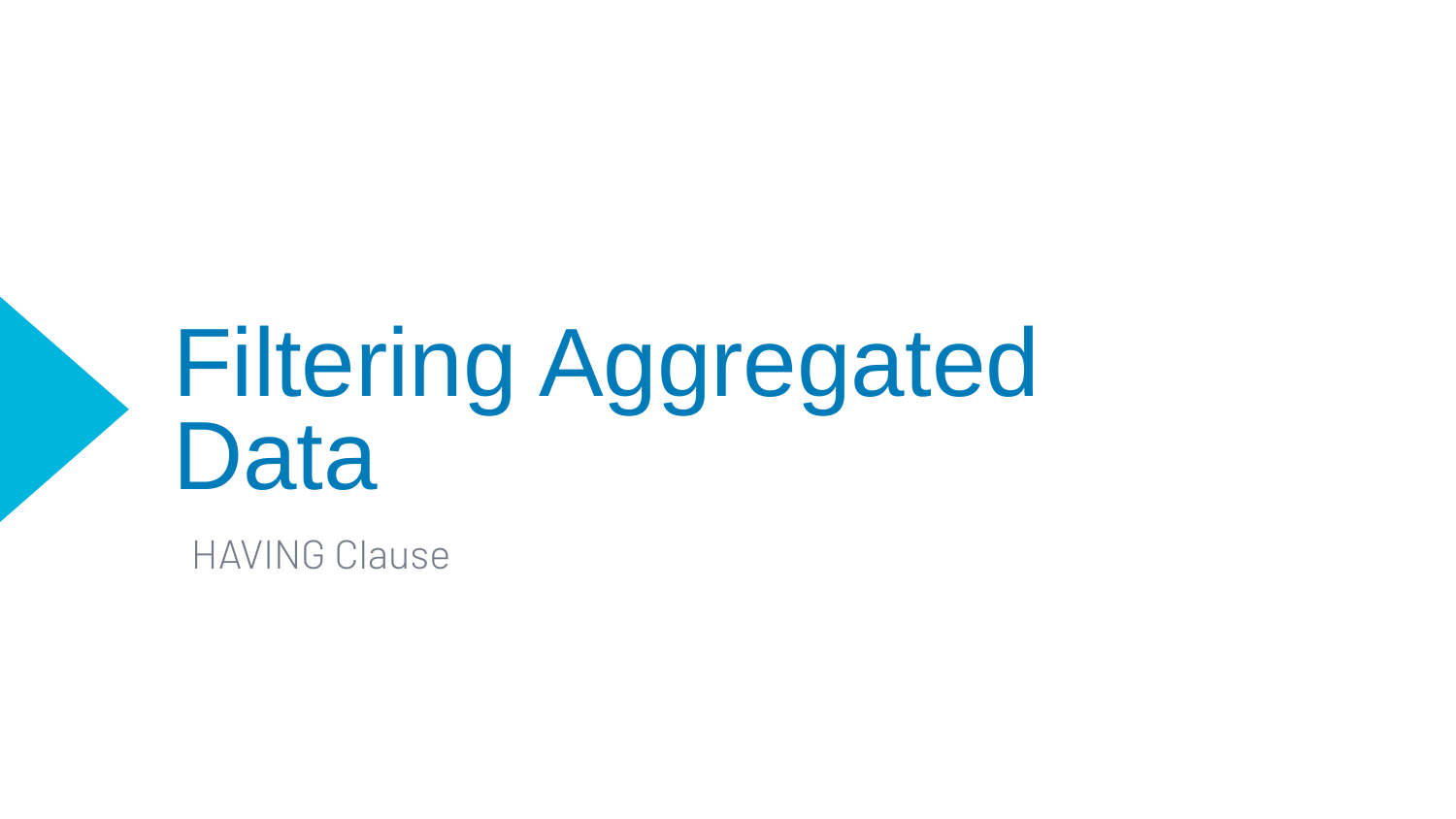

# Filtering Aggregated Data
HAVING Clause
49